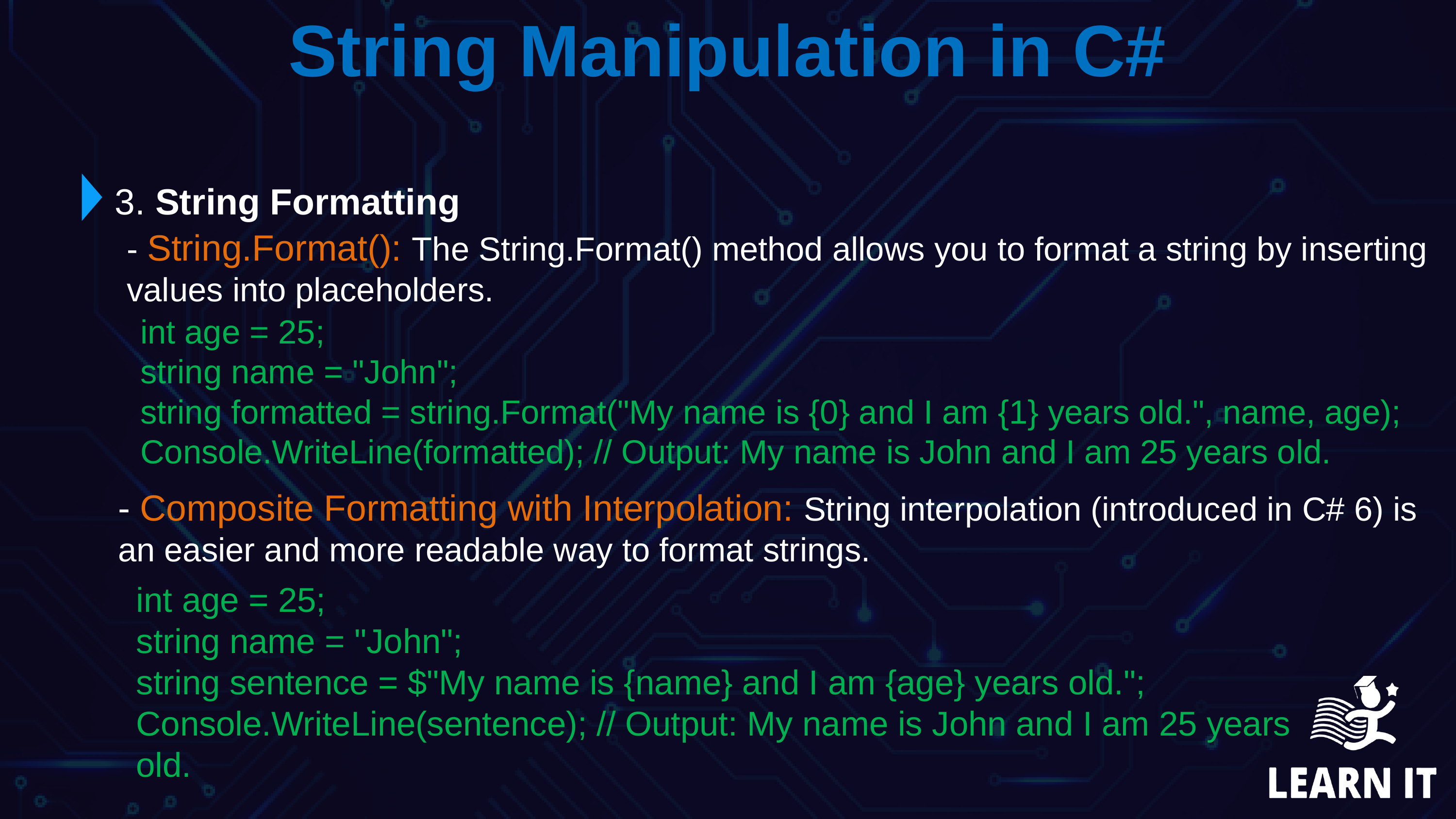

`
String Manipulation in C#
3. String Formatting

- String.Format(): The String.Format() method allows you to format a string by inserting values into placeholders.
int age = 25;
string name = "John";
string formatted = string.Format("My name is {0} and I am {1} years old.", name, age);
Console.WriteLine(formatted); // Output: My name is John and I am 25 years old.
- Composite Formatting with Interpolation: String interpolation (introduced in C# 6) is an easier and more readable way to format strings.
int age = 25;
string name = "John";
string sentence = $"My name is {name} and I am {age} years old.";
Console.WriteLine(sentence); // Output: My name is John and I am 25 years old.